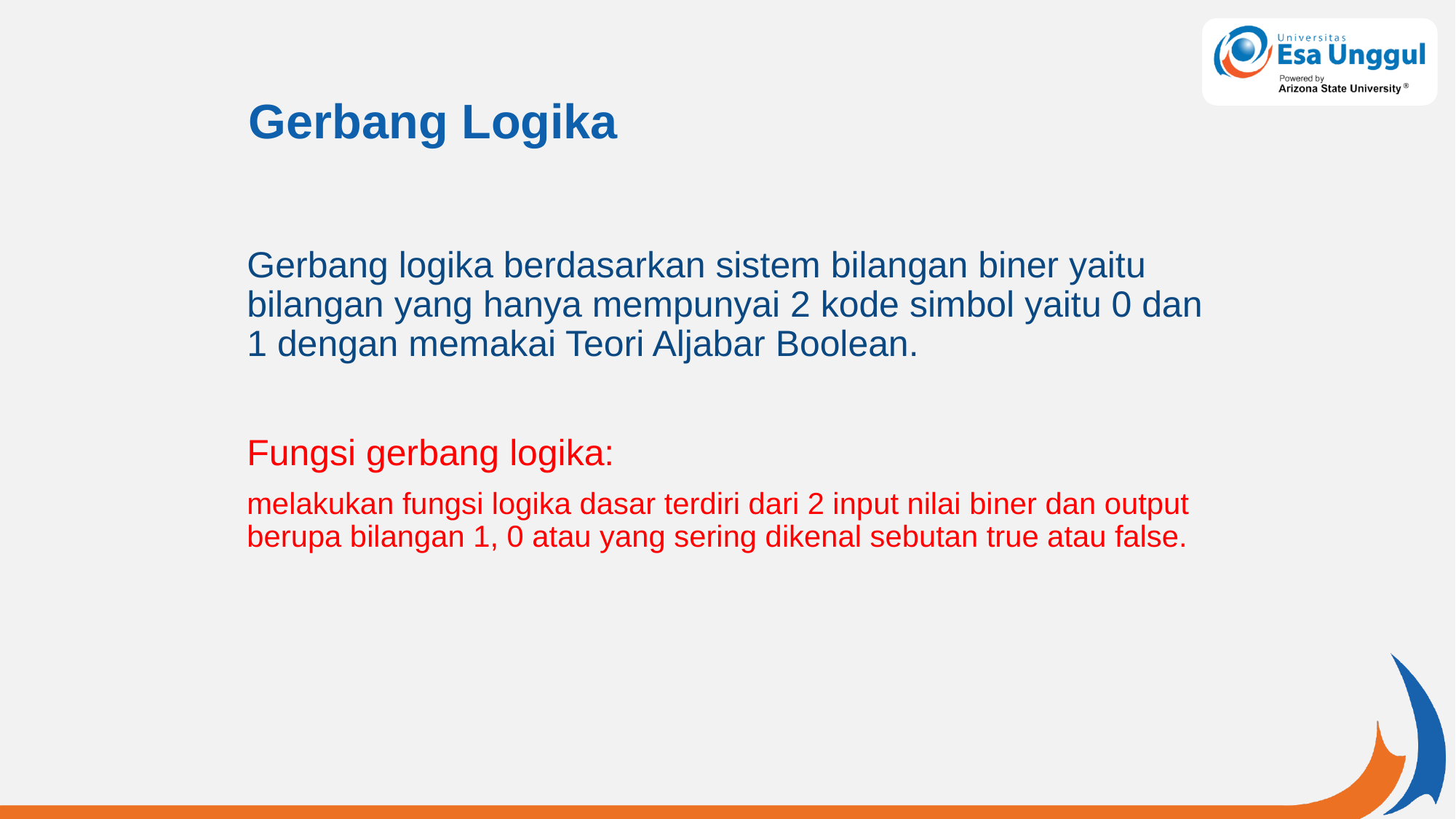

# Gerbang Logika

Gerbang logika berdasarkan sistem bilangan biner yaitu bilangan yang hanya mempunyai 2 kode simbol yaitu 0 dan 1 dengan memakai Teori Aljabar Boolean.

Fungsi gerbang logika:
melakukan fungsi logika dasar terdiri dari 2 input nilai biner dan output berupa bilangan 1, 0 atau yang sering dikenal sebutan true atau false.